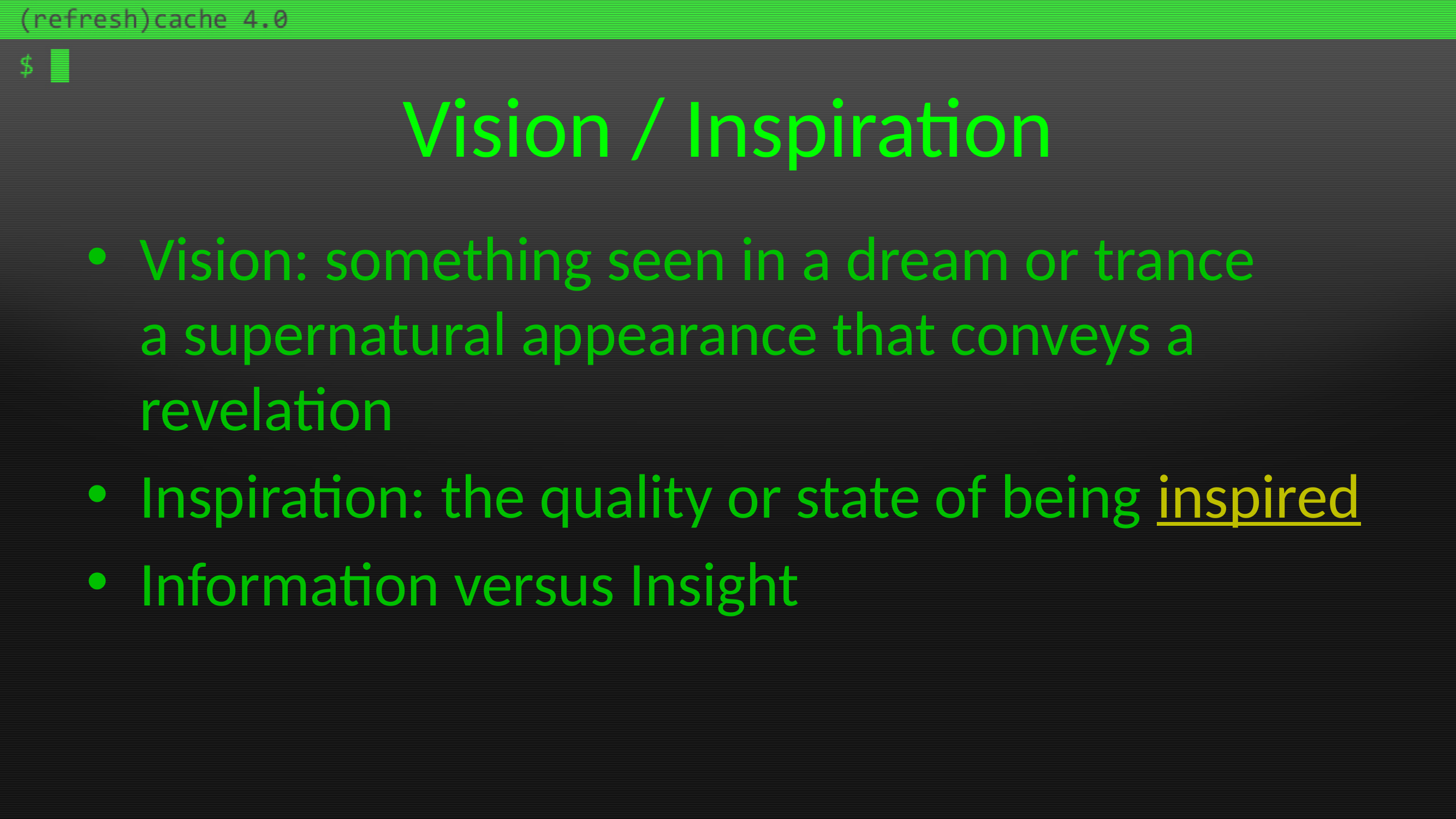

# Vision / Inspiration
Vision: something seen in a dream or trance
a supernatural appearance that conveys a revelation
Inspiration: the quality or state of being inspired
Information versus Insight